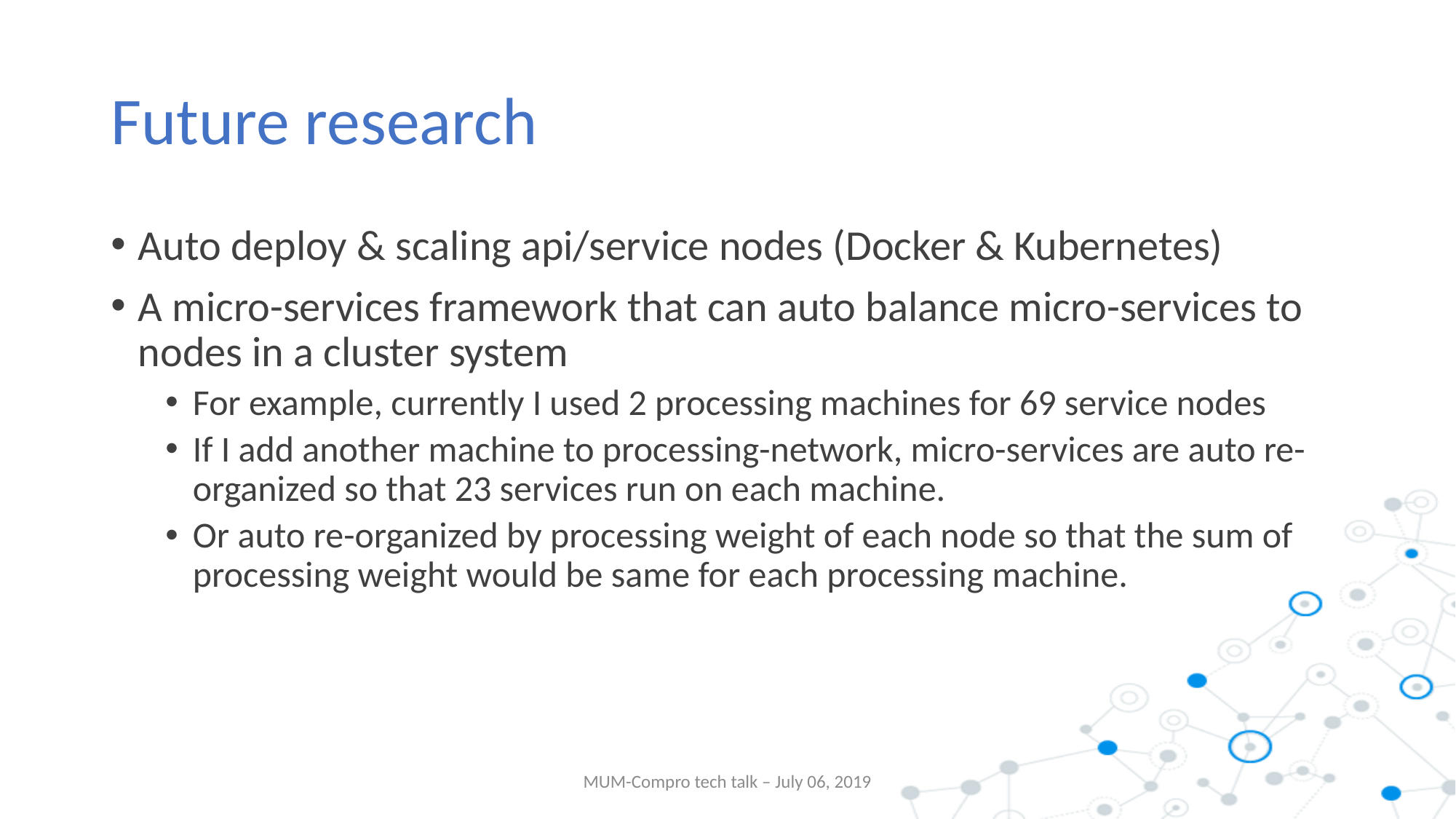

# Future research
Auto deploy & scaling api/service nodes (Docker & Kubernetes)
A micro-services framework that can auto balance micro-services to nodes in a cluster system
For example, currently I used 2 processing machines for 69 service nodes
If I add another machine to processing-network, micro-services are auto re-organized so that 23 services run on each machine.
Or auto re-organized by processing weight of each node so that the sum of processing weight would be same for each processing machine.
MUM-Compro tech talk – July 06, 2019